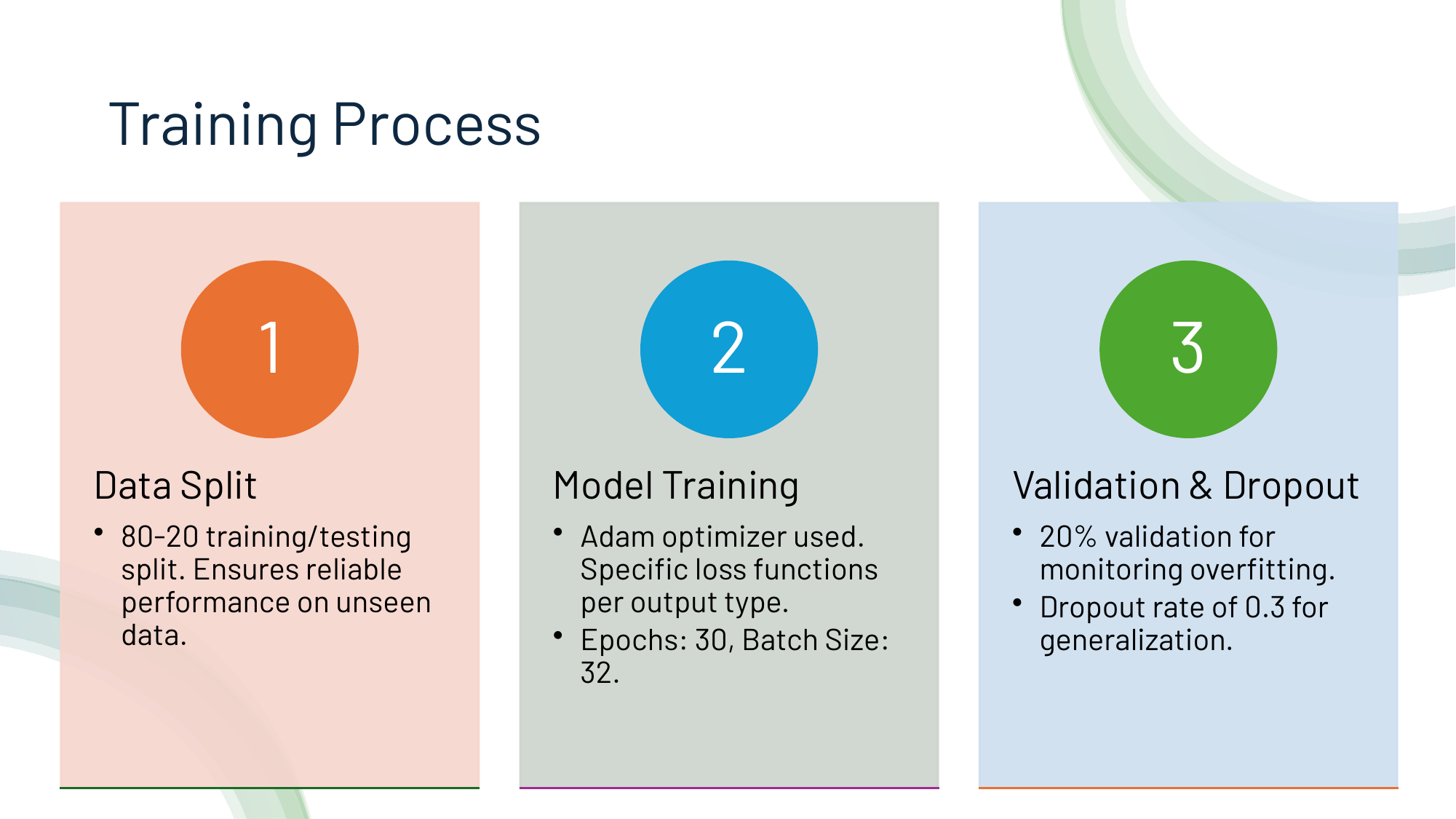

# Training Process
Data Split
80-20 training/testing split. Ensures reliable performance on unseen data.
1
Model Training
Adam optimizer used. Specific loss functions per output type.
Epochs: 30, Batch Size: 32.
2
Validation & Dropout
20% validation for monitoring overfitting.
Dropout rate of 0.3 for generalization.
3